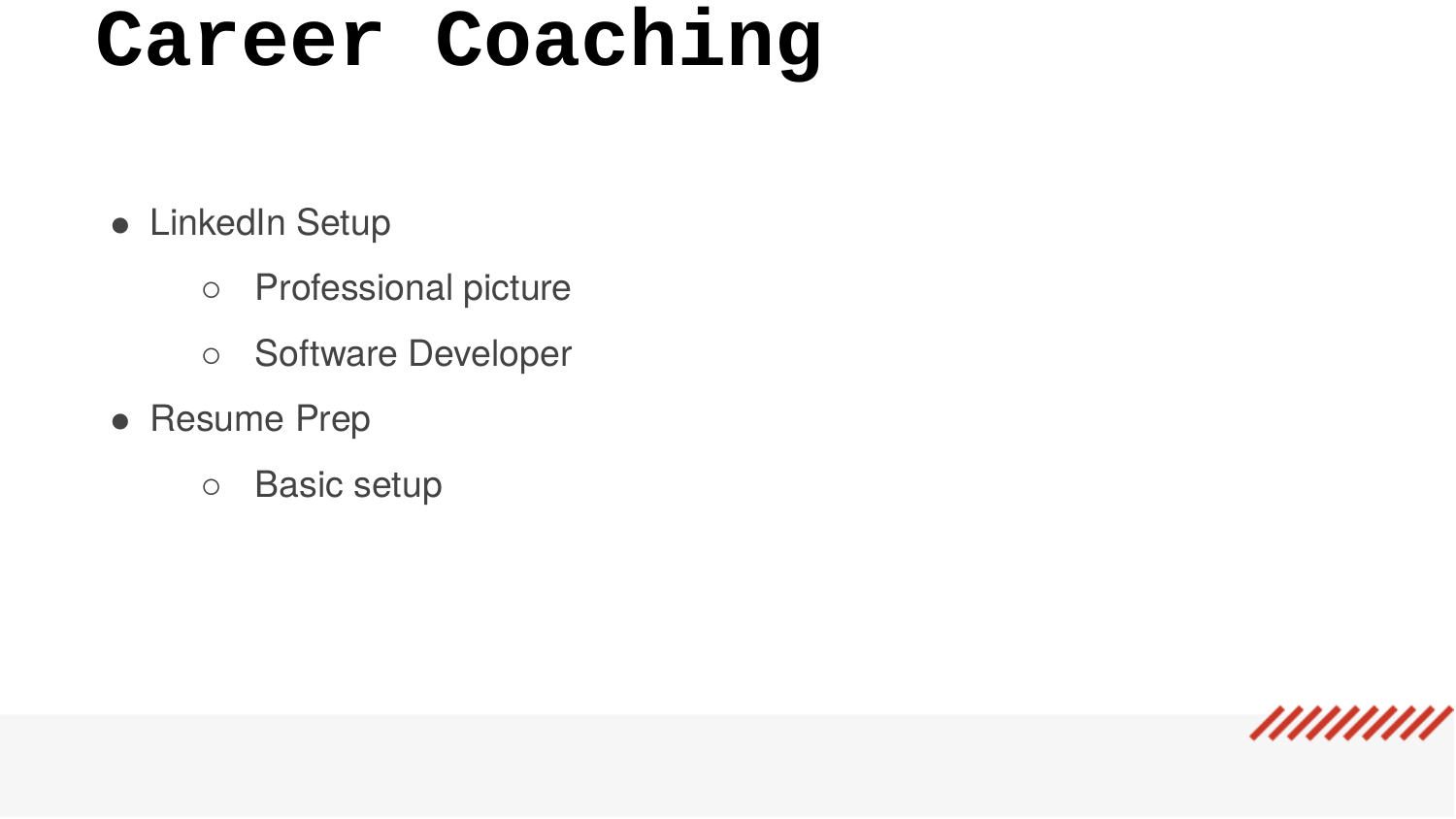

Career Coaching
LinkedIn Setup
Professional picture
Software Developer
Resume Prep
Basic setup